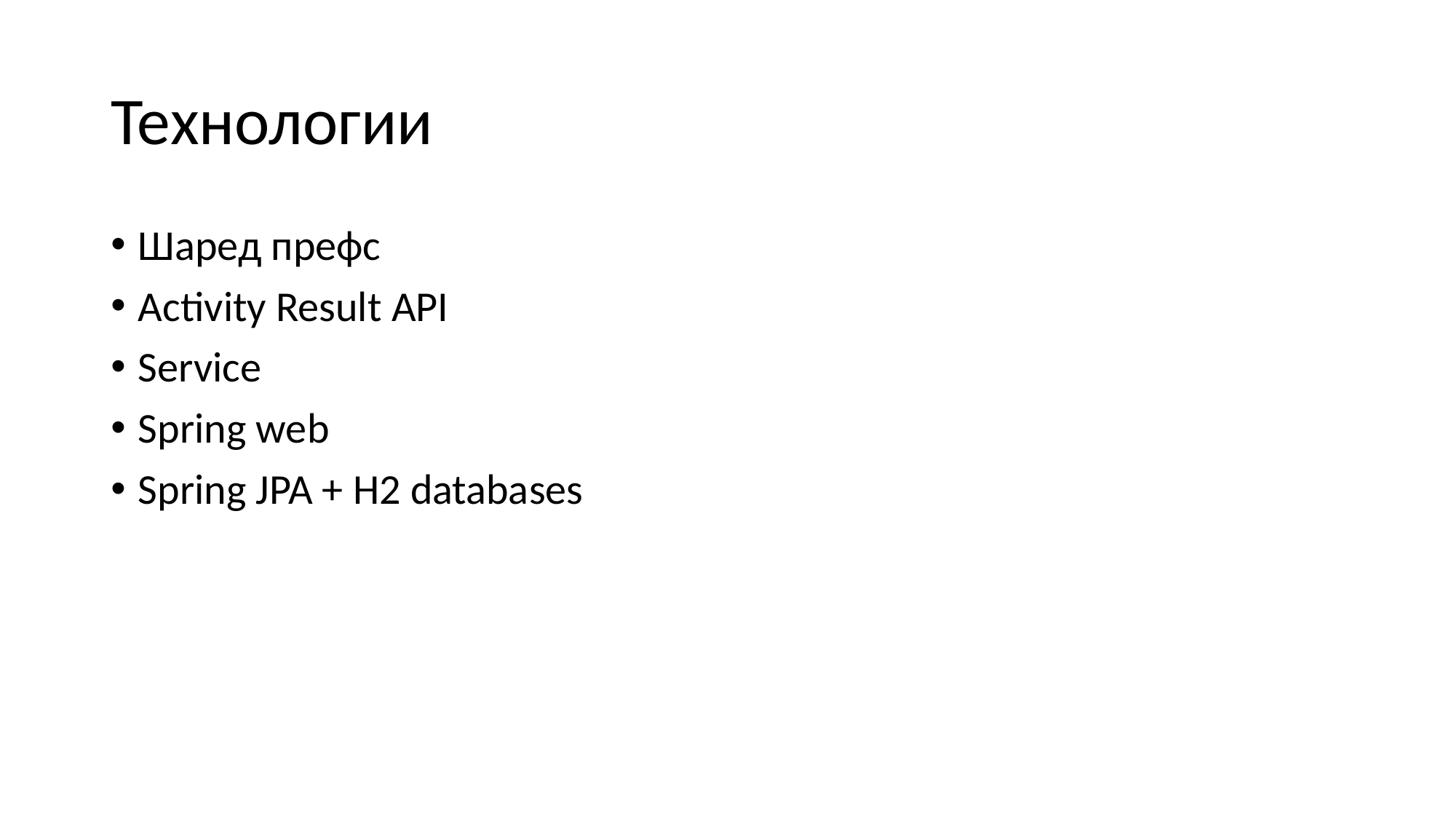

# Технологии
Шаред префс
Activity Result API
Service
Spring web
Spring JPA + H2 databases